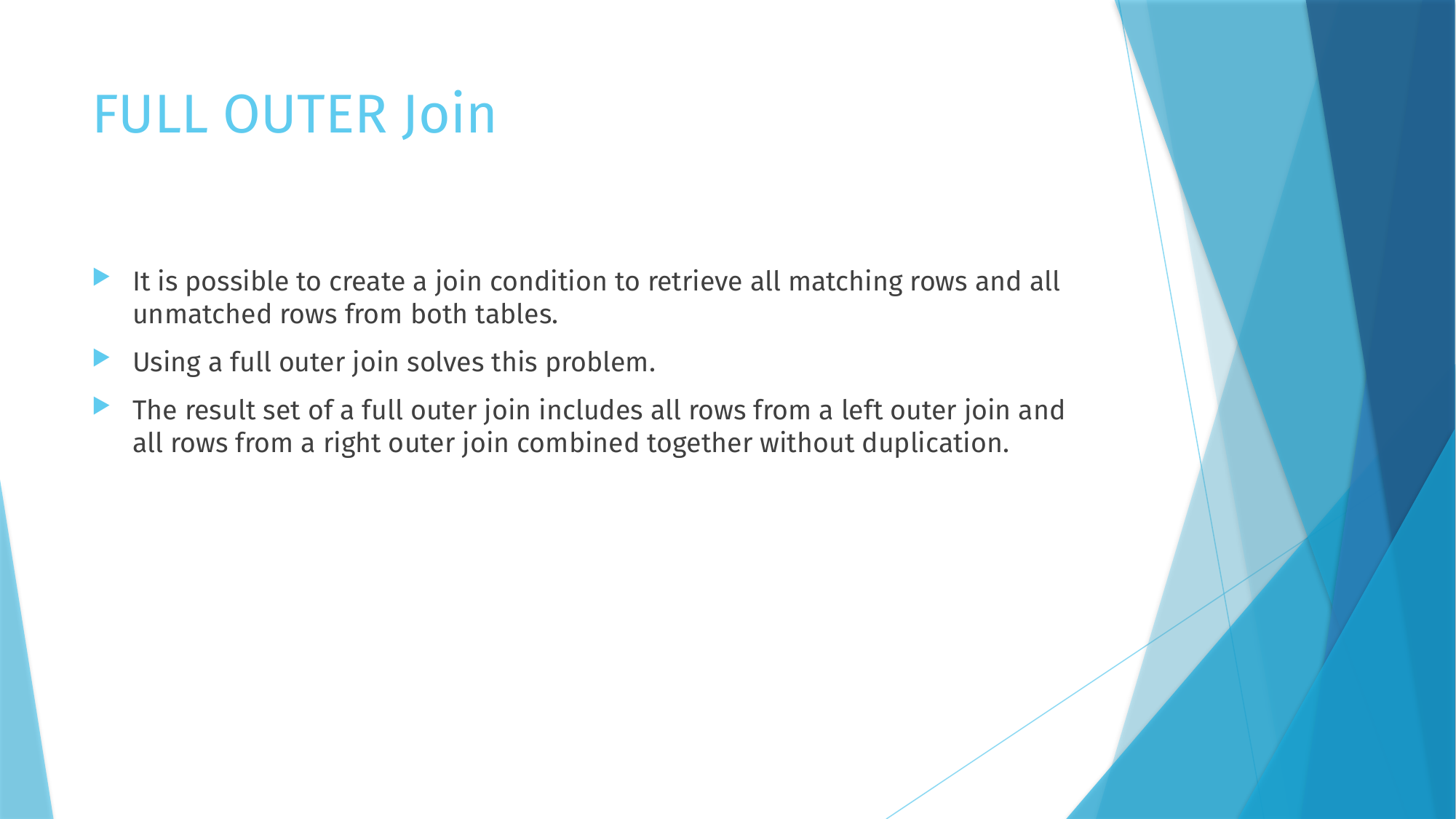

# FULL OUTER Join
It is possible to create a join condition to retrieve all matching rows and all unmatched rows from both tables.
Using a full outer join solves this problem.
The result set of a full outer join includes all rows from a left outer join and all rows from a right outer join combined together without duplication.